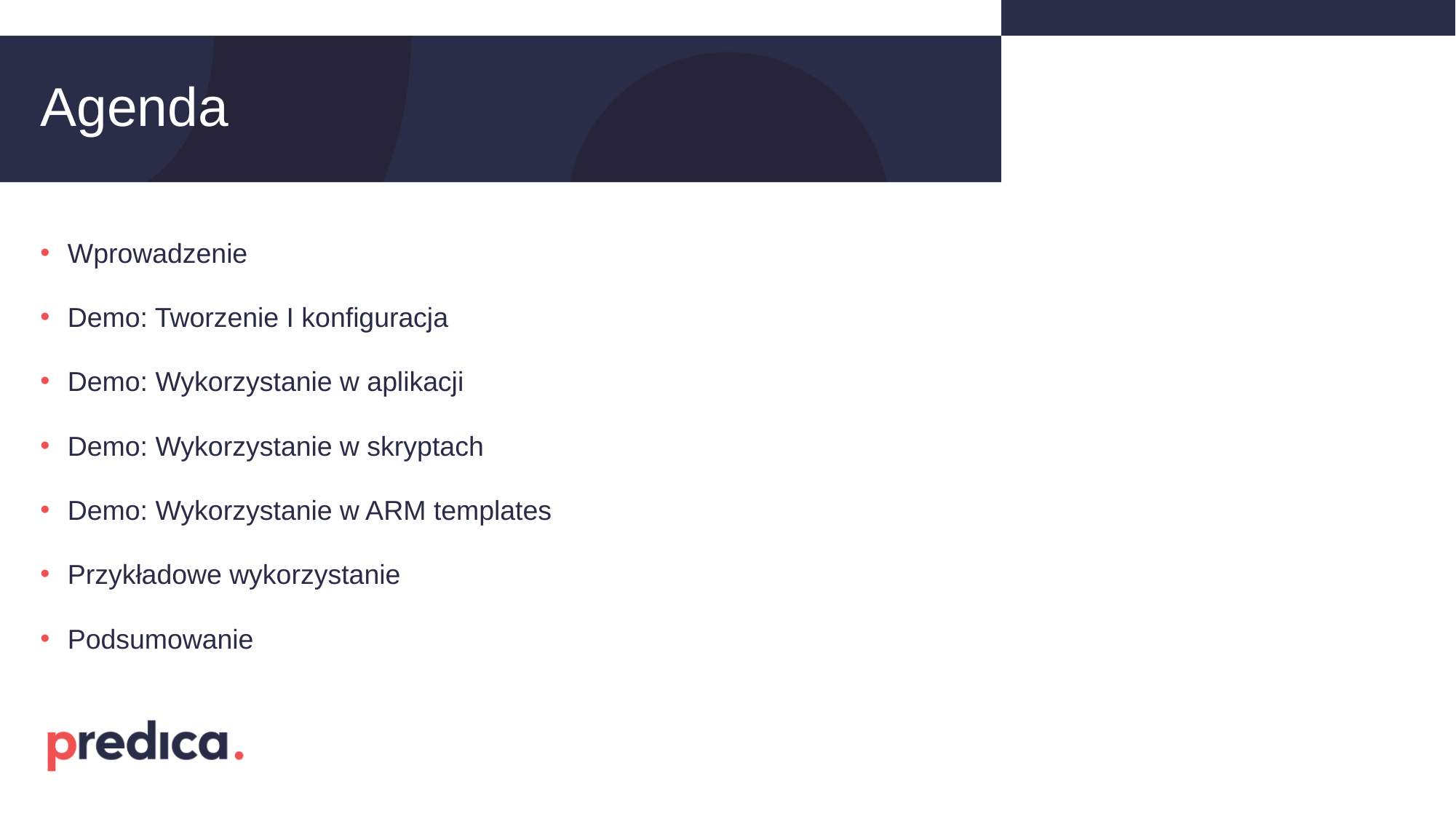

# Agenda
Wprowadzenie
Demo: Tworzenie I konfiguracja
Demo: Wykorzystanie w aplikacji
Demo: Wykorzystanie w skryptach
Demo: Wykorzystanie w ARM templates
Przykładowe wykorzystanie
Podsumowanie